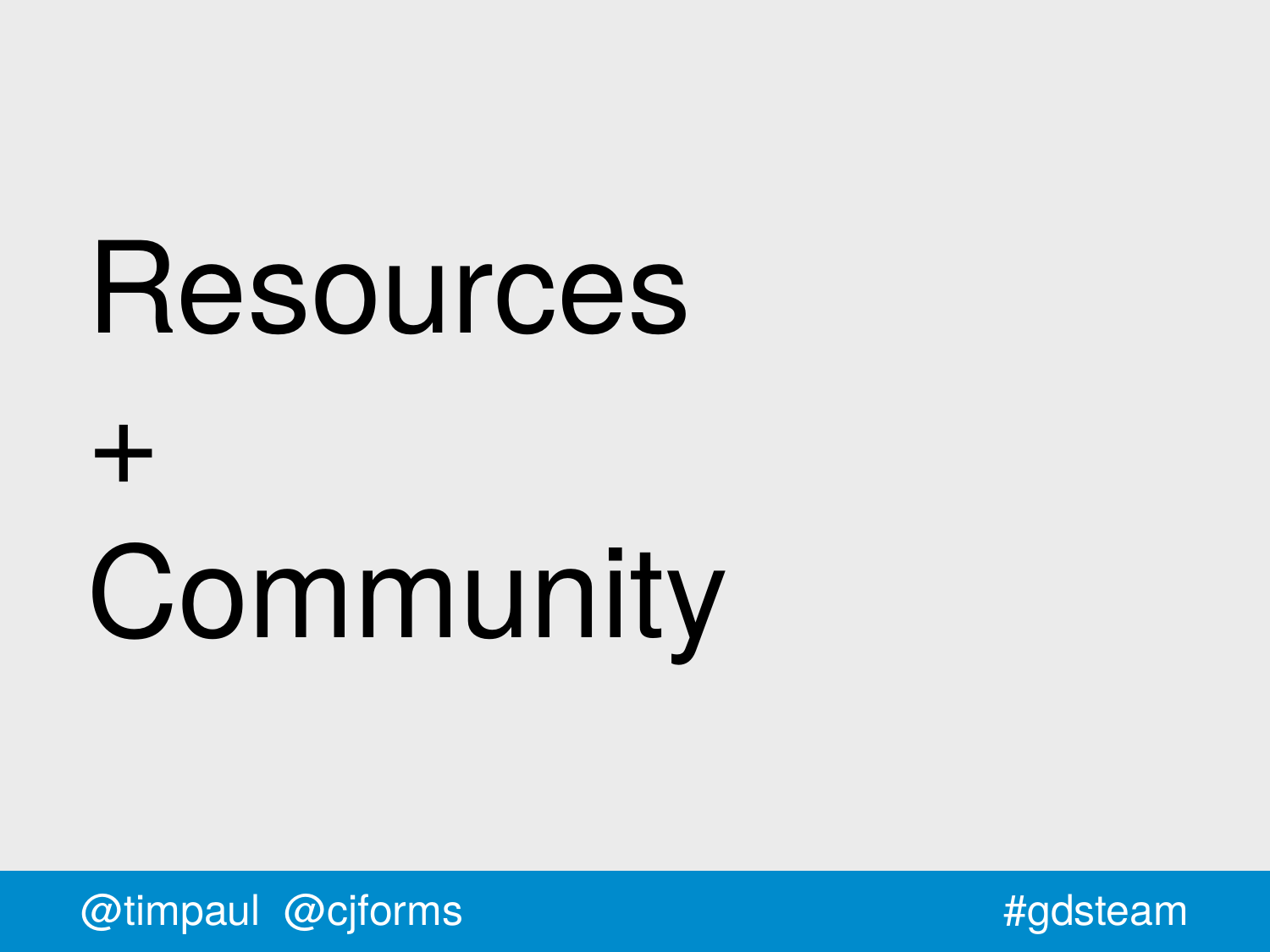

# Resources
+
Community

@timpaul  @cjforms
#gdsteam